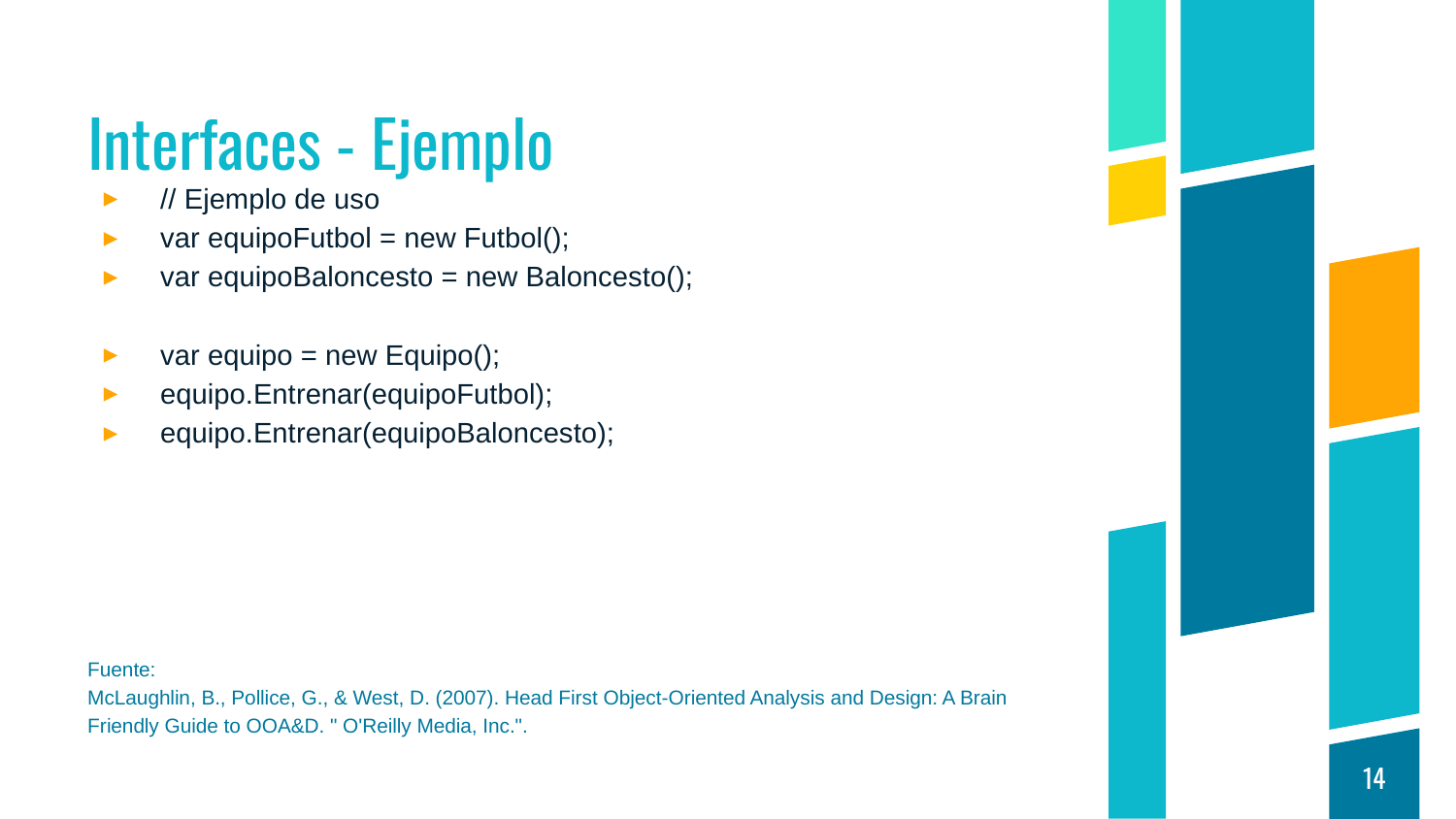

# Interfaces - Ejemplo
// Ejemplo de uso
var equipoFutbol = new Futbol();
var equipoBaloncesto = new Baloncesto();

var equipo = new Equipo();
equipo.Entrenar(equipoFutbol);
equipo.Entrenar(equipoBaloncesto);
Fuente:
McLaughlin, B., Pollice, G., & West, D. (2007). Head First Object-Oriented Analysis and Design: A Brain Friendly Guide to OOA&D. " O'Reilly Media, Inc.".

14